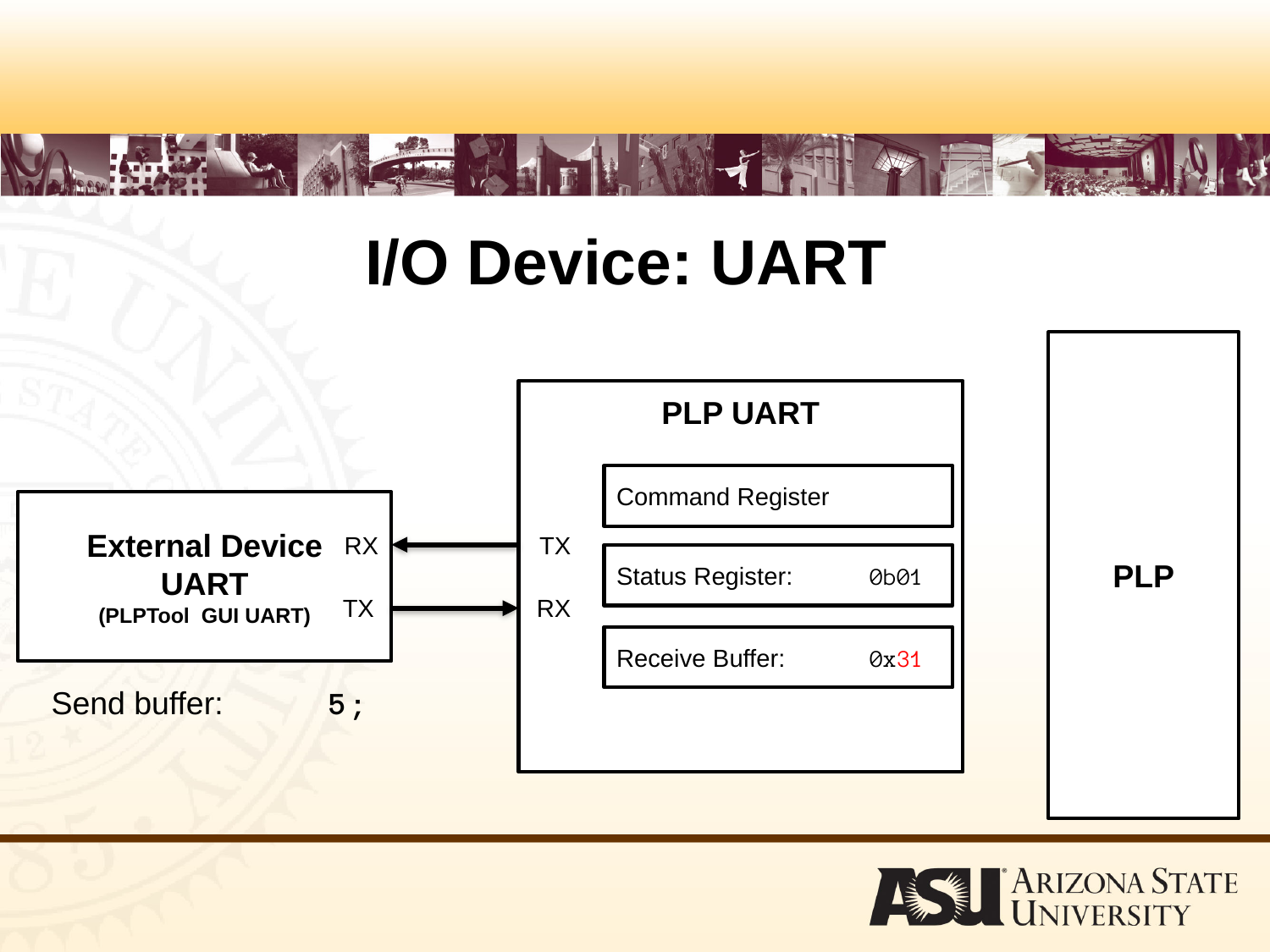

# I/O Device: UART
PLP

PLP UART
Command Register
External Device
UART
(PLPTool  GUI UART)
RX
TX
Status Register:	0b01
TX
RX
Receive Buffer:	0x31
Send buffer:
5
;